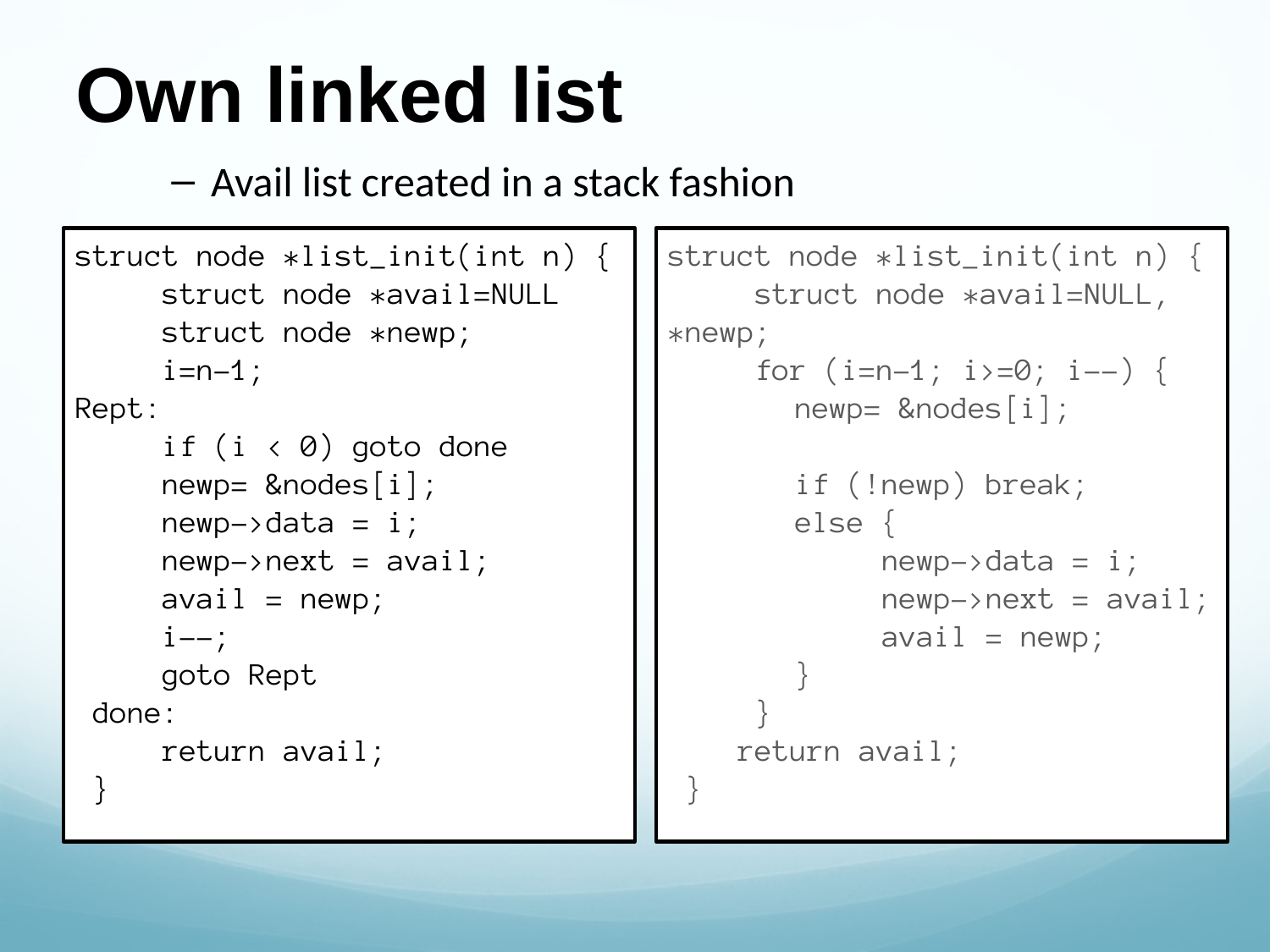

Own linked list
Avail list created in a stack fashion
struct node *list_init(int n) {
     struct node *avail=NULL
     struct node *newp;
     i=n-1;
Rept:
     if (i < 0) goto done
     newp= &nodes[i];
     newp->data = i;
     newp->next = avail;
     avail = newp;
     i--;
     goto Rept
 done:
     return avail;
 }
struct node *list_init(int n) {
     struct node *avail=NULL, *newp;
     for (i=n-1; i>=0; i--) {
   	newp= &nodes[i];

	if (!newp) break;
   	else {
	     newp->data = i;
      	     newp->next = avail;
     	     avail = newp;
   	}
     }
    return avail;
 }